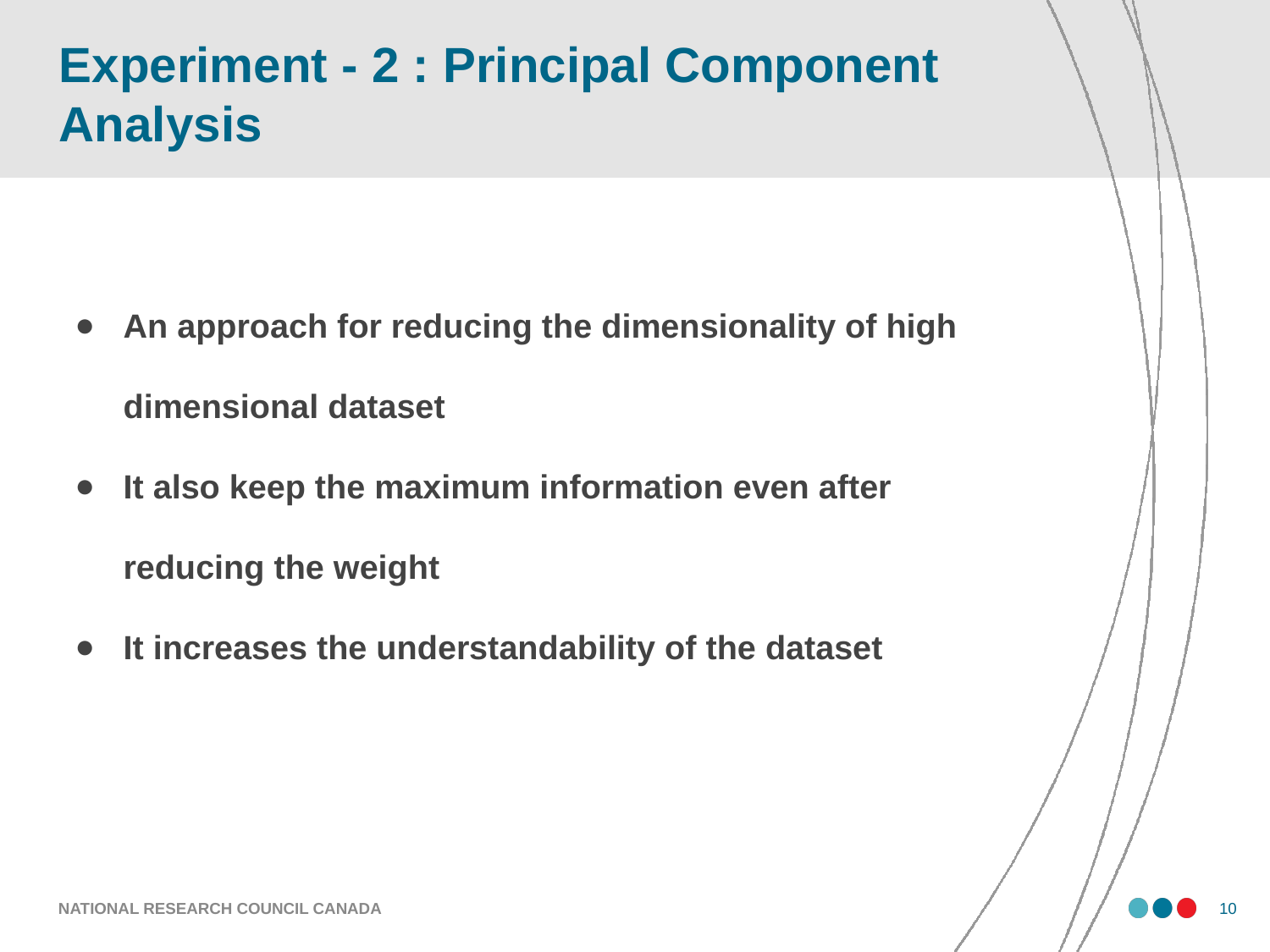

# Experiment - 2 : Principal Component Analysis
An approach for reducing the dimensionality of high dimensional dataset
It also keep the maximum information even after reducing the weight
It increases the understandability of the dataset

NATIONAL RESEARCH COUNCIL CANADA
10